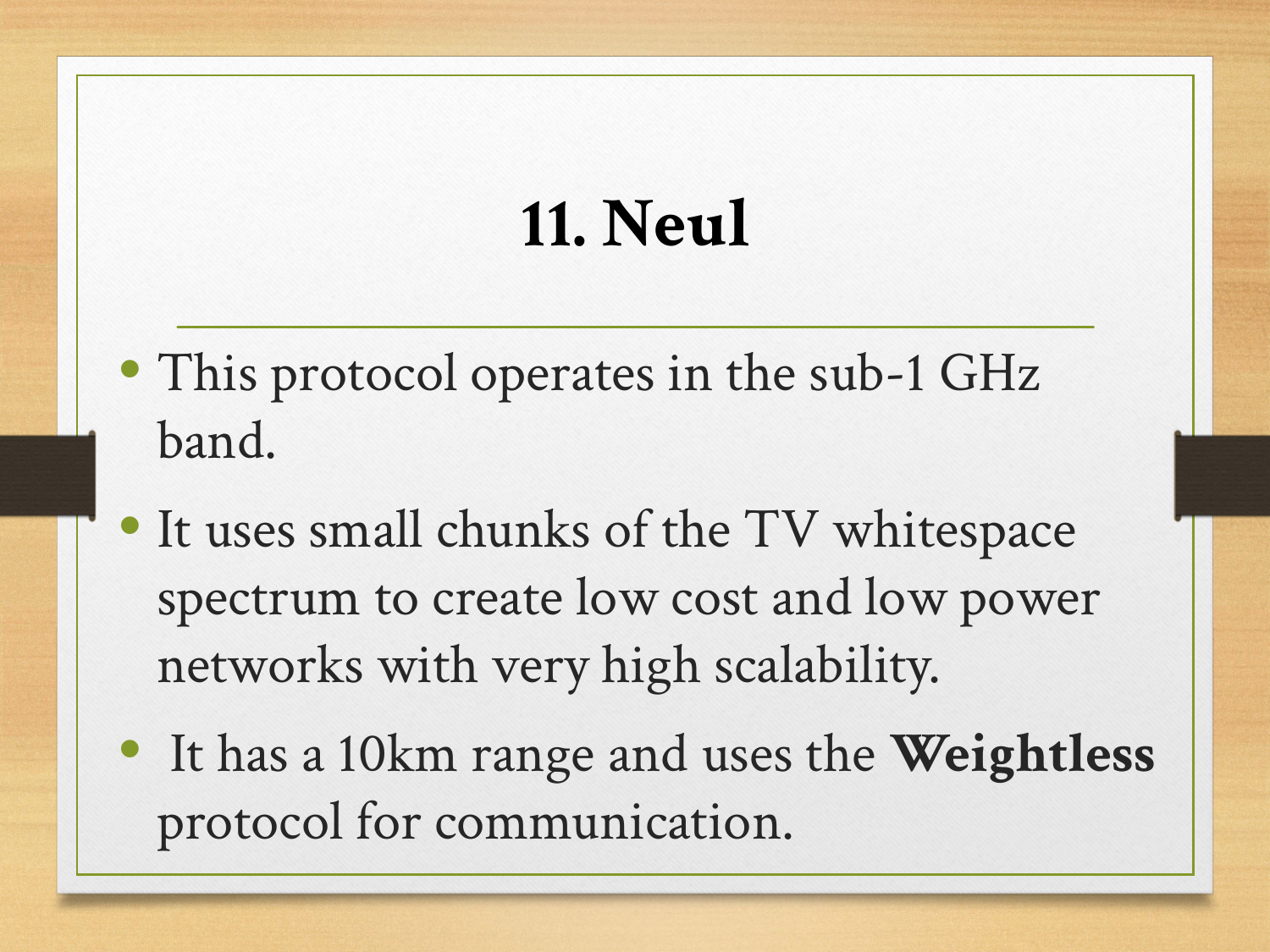

# 11. Neul
This protocol operates in the sub-1 GHz band.
It uses small chunks of the TV whitespace spectrum to create low cost and low power networks with very high scalability.
 It has a 10km range and uses the Weightless protocol for communication.